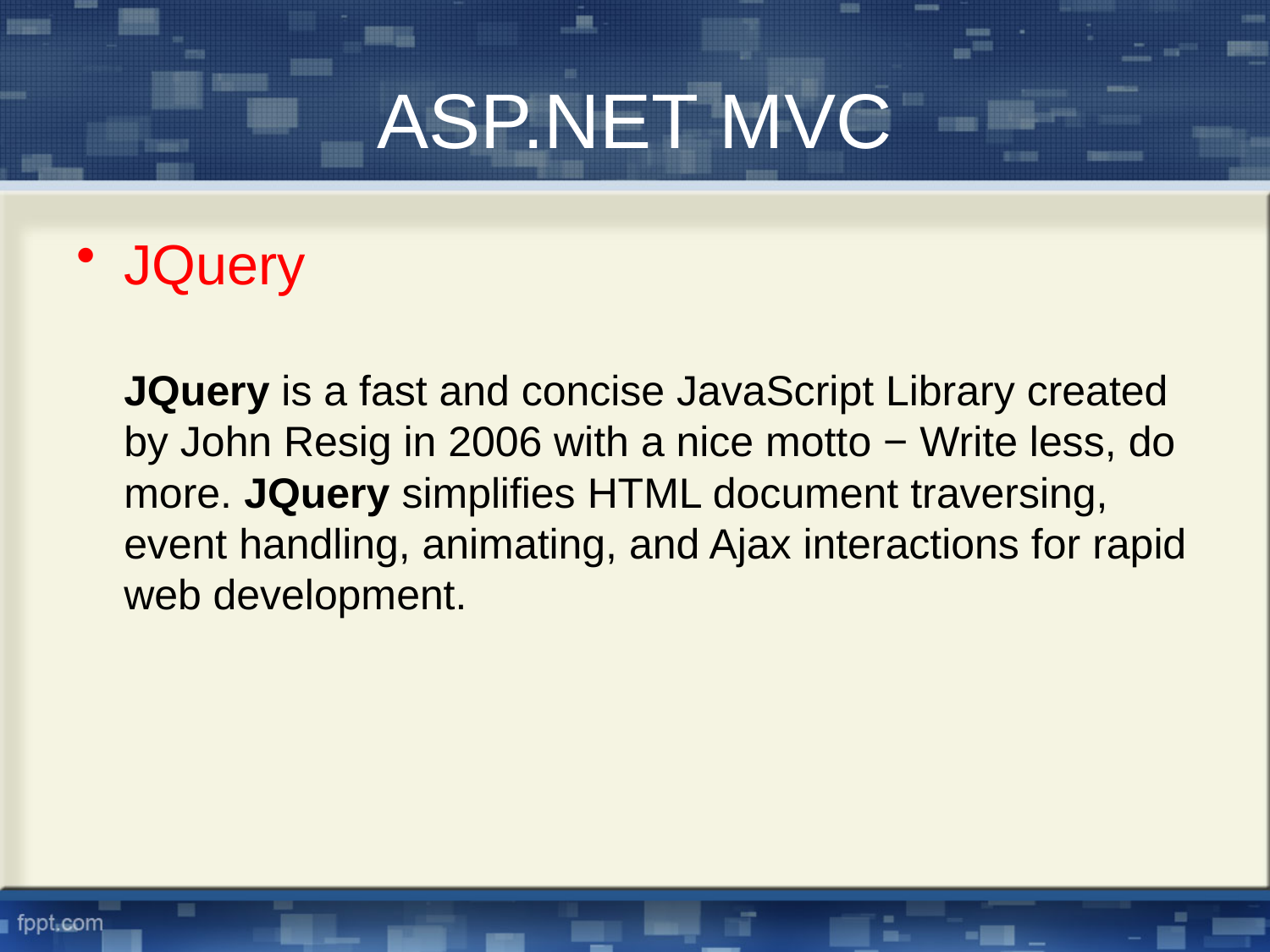

# ASP.NET MVC
JQuery

	JQuery is a fast and concise JavaScript Library created by John Resig in 2006 with a nice motto − Write less, do more. JQuery simplifies HTML document traversing, event handling, animating, and Ajax interactions for rapid web development.